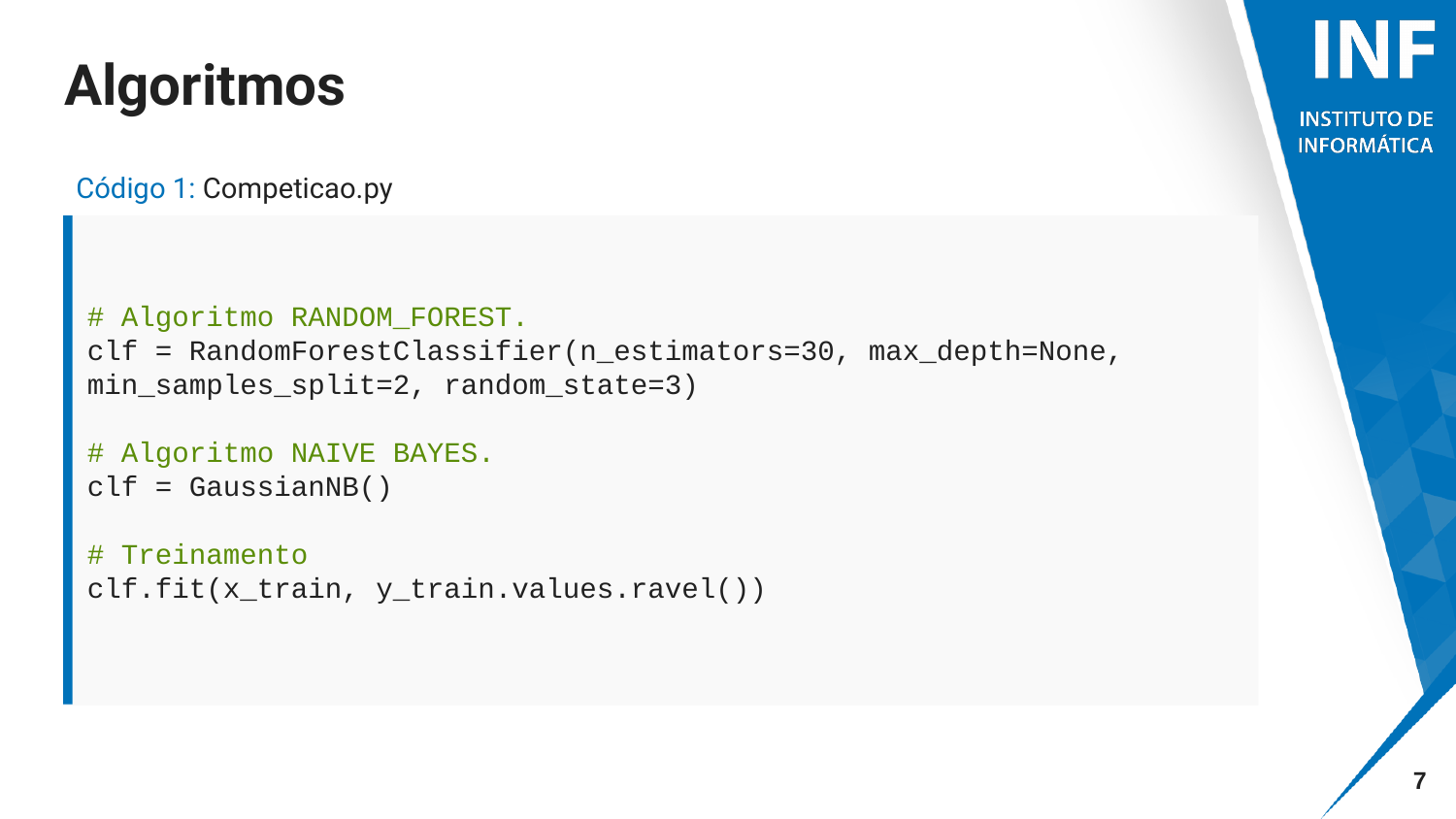

# Algoritmos
Código 1: Competicao.py

# Algoritmo RANDOM_FOREST.
clf = RandomForestClassifier(n_estimators=30, max_depth=None, min_samples_split=2, random_state=3)

# Algoritmo NAIVE BAYES.
clf = GaussianNB()

# Treinamento
clf.fit(x_train, y_train.values.ravel())

7